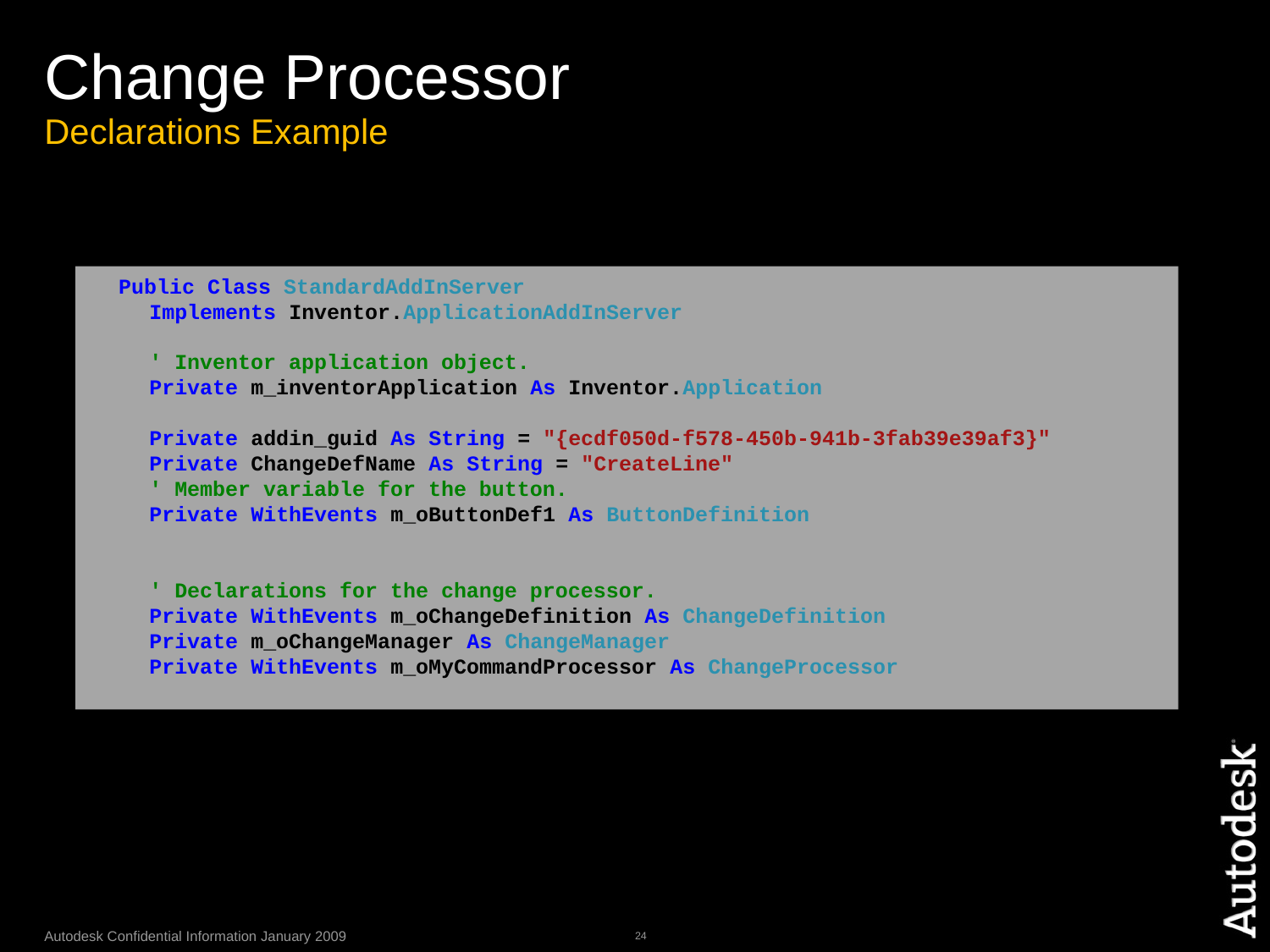

# Change Processor Declarations Example
    Public Class StandardAddInServer
        Implements Inventor.ApplicationAddInServer

        ' Inventor application object.
        Private m_inventorApplication As Inventor.Application

        Private addin_guid As String = "{ecdf050d-f578-450b-941b-3fab39e39af3}"
        Private ChangeDefName As String = "CreateLine"
        ' Member variable for the button.
        Private WithEvents m_oButtonDef1 As ButtonDefinition

        ' Declarations for the change processor.
        Private WithEvents m_oChangeDefinition As ChangeDefinition
        Private m_oChangeManager As ChangeManager
        Private WithEvents m_oMyCommandProcessor As ChangeProcessor